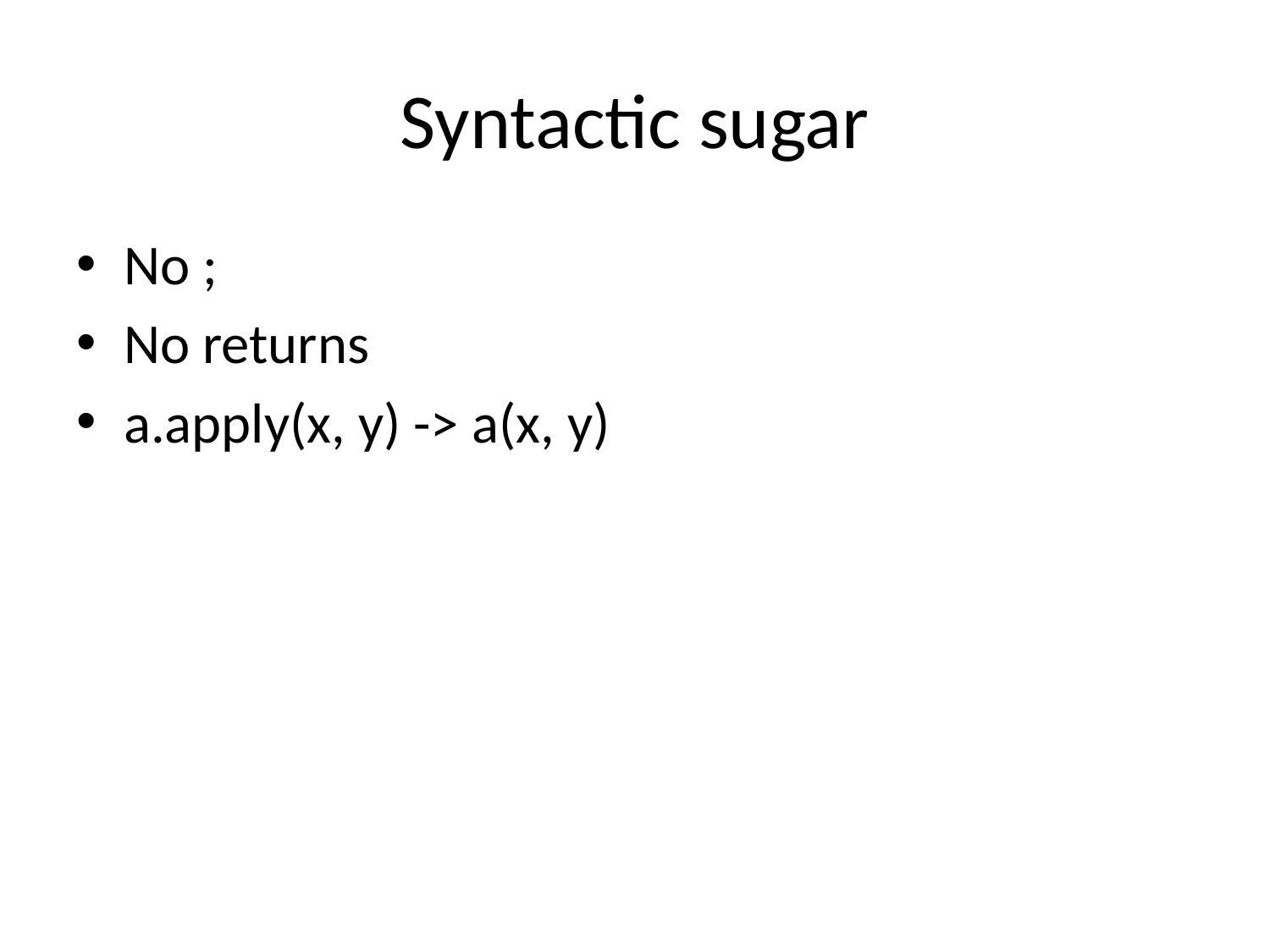

# Syntactic sugar
No ;
No returns
a.apply(x, y) -> a(x, y)